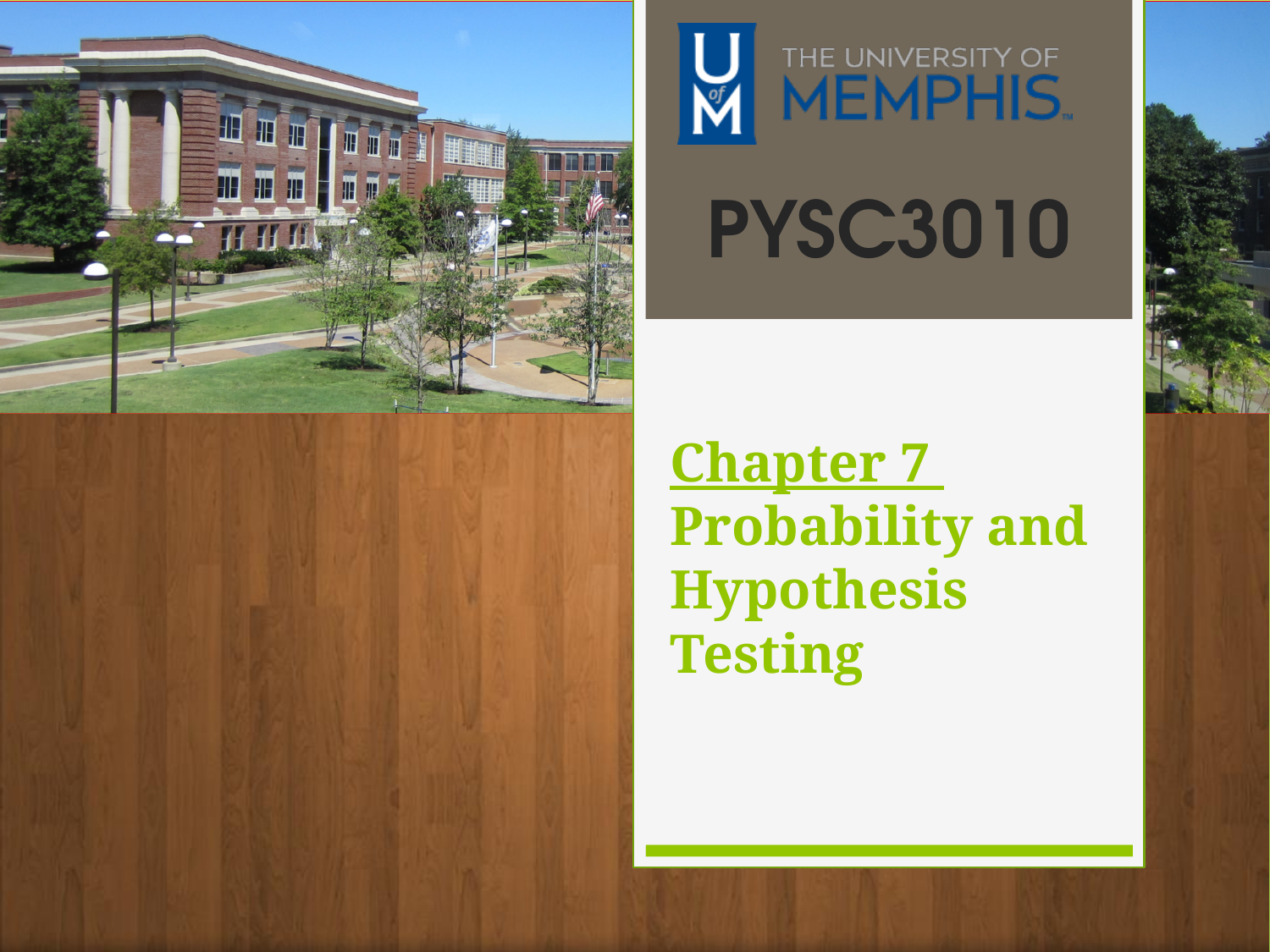

# Chapter 7 Probability and Hypothesis Testing